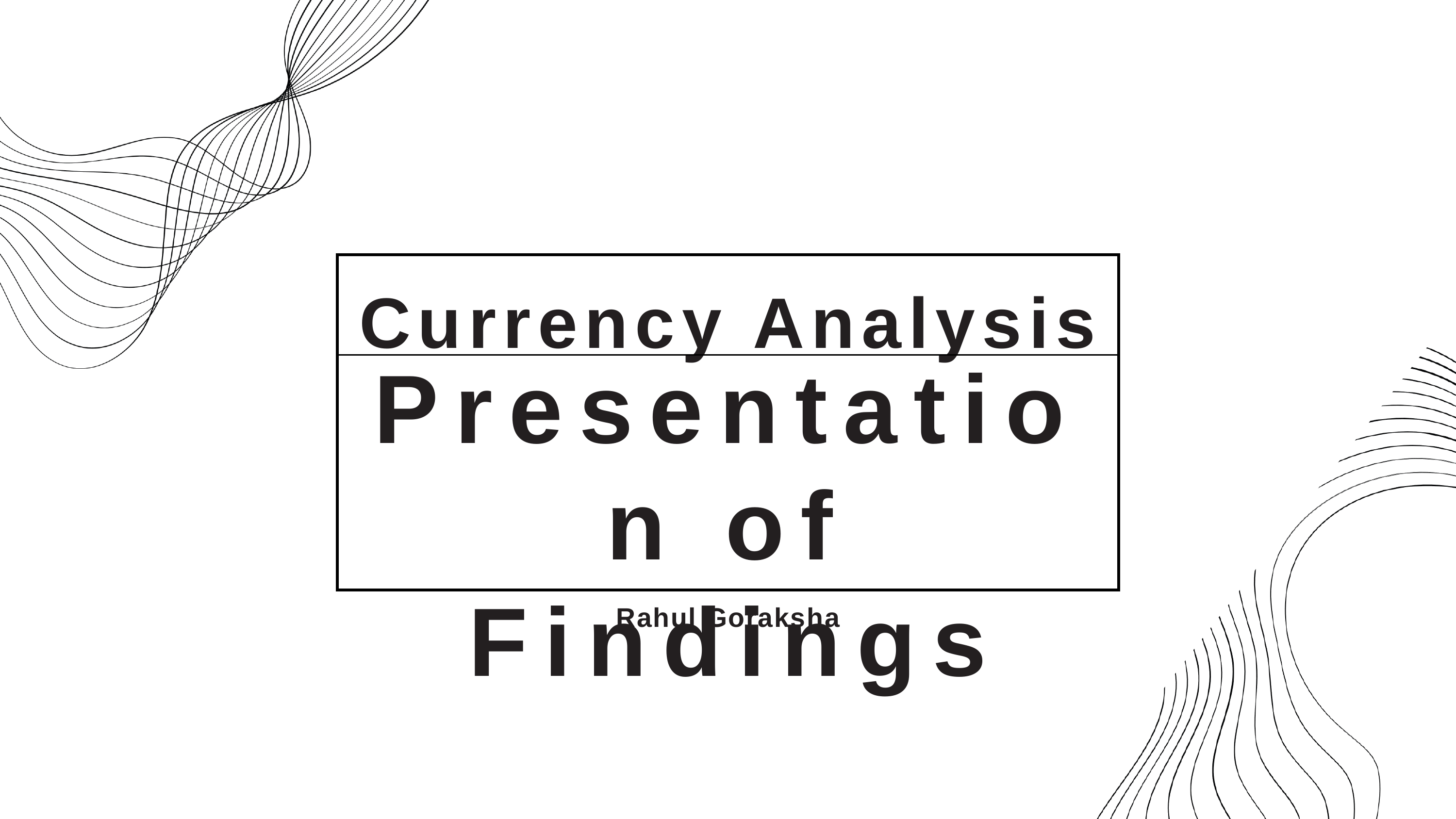

Currency Analysis
Presentation of Findings

Rahul Goraksha